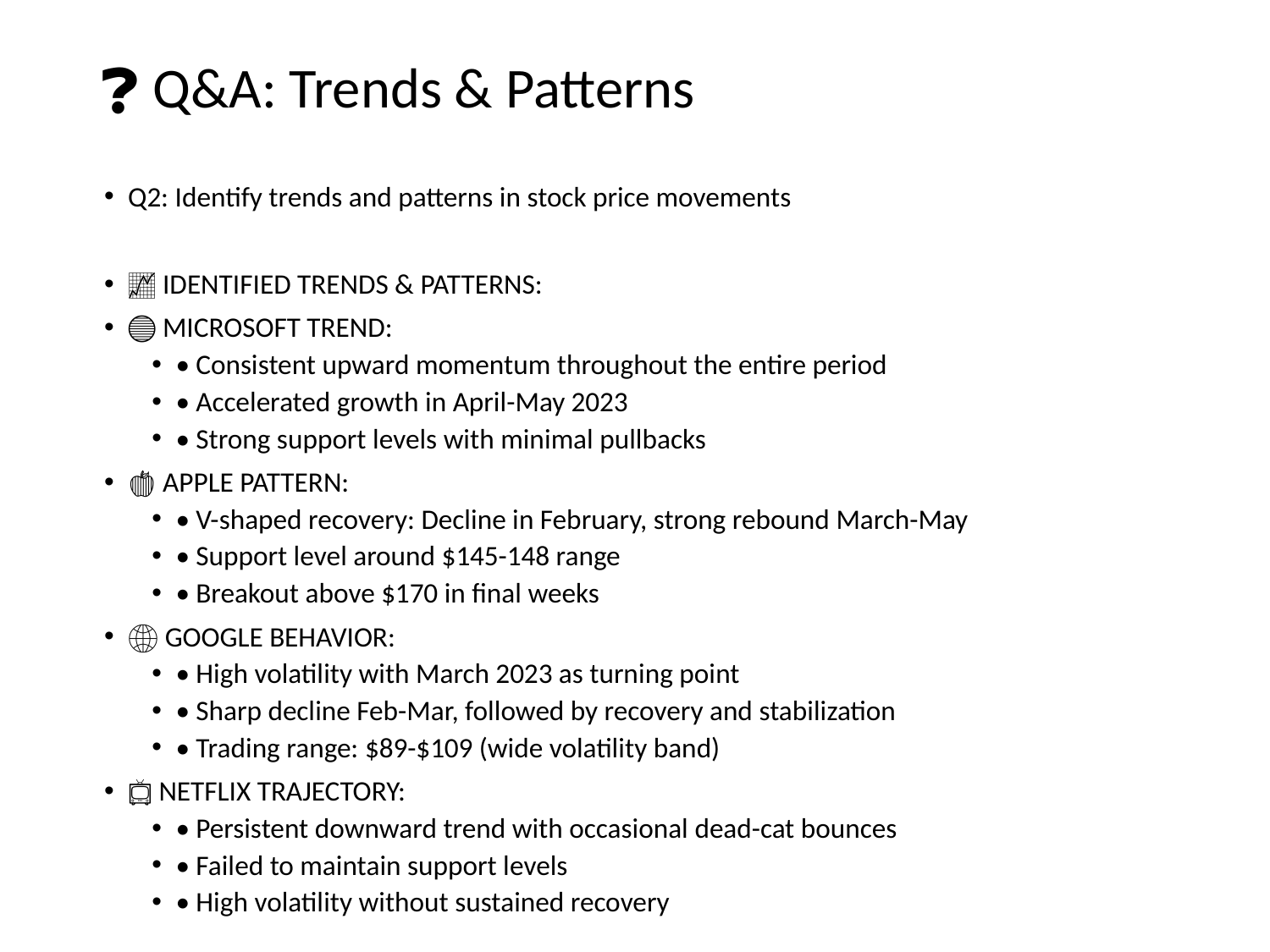

# ❓ Q&A: Trends & Patterns

Q2: Identify trends and patterns in stock price movements

📈 IDENTIFIED TRENDS & PATTERNS:
🔵 MICROSOFT TREND:
• Consistent upward momentum throughout the entire period
• Accelerated growth in April-May 2023
• Strong support levels with minimal pullbacks
🍎 APPLE PATTERN:
• V-shaped recovery: Decline in February, strong rebound March-May
• Support level around $145-148 range
• Breakout above $170 in final weeks
🌐 GOOGLE BEHAVIOR:
• High volatility with March 2023 as turning point
• Sharp decline Feb-Mar, followed by recovery and stabilization
• Trading range: $89-$109 (wide volatility band)
📺 NETFLIX TRAJECTORY:
• Persistent downward trend with occasional dead-cat bounces
• Failed to maintain support levels
• High volatility without sustained recovery